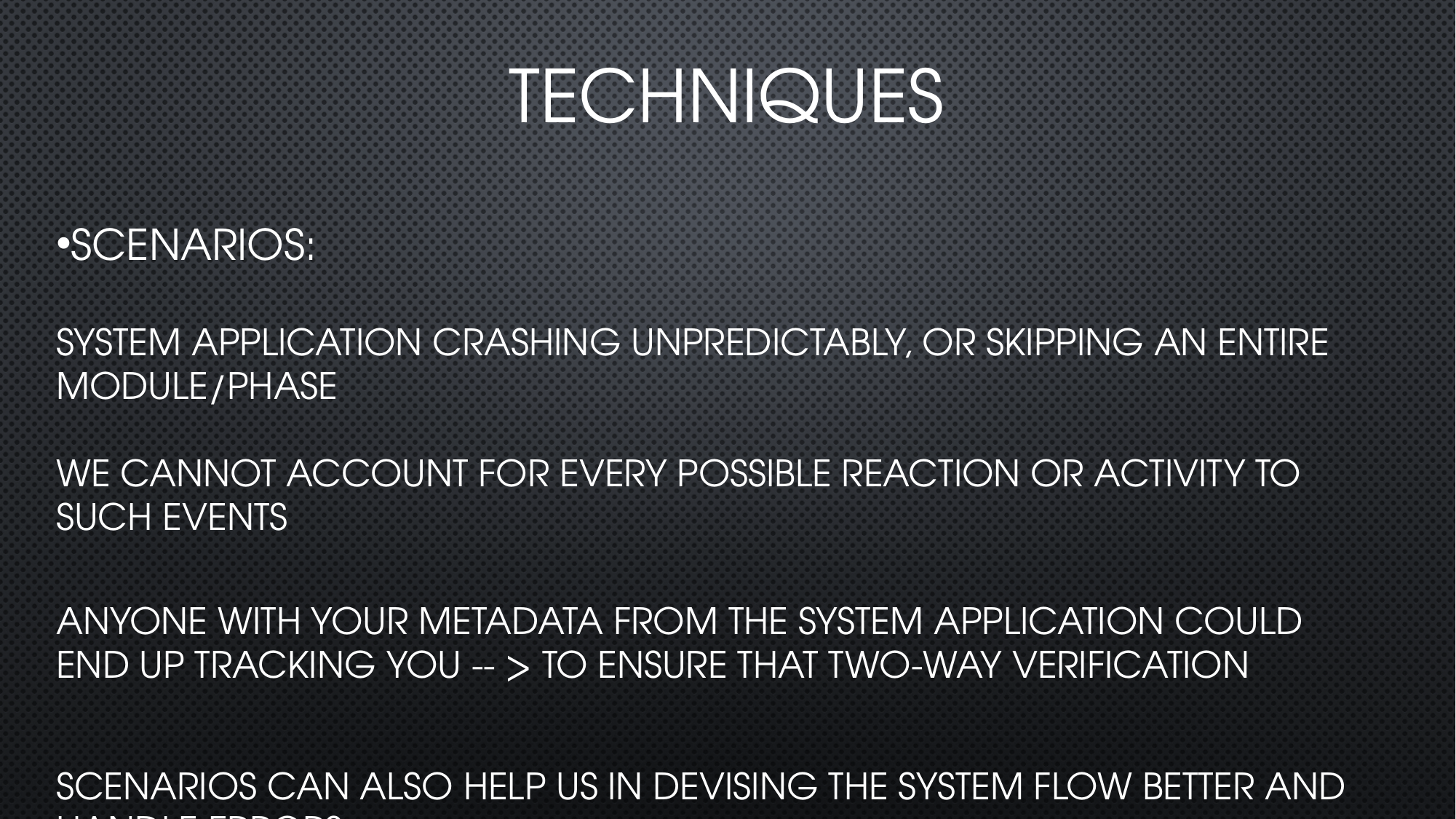

# TECHNIQUES
Scenarios:
system application crashing unpredictably, or skipping an entire module/phase
We cannot account for every possible reaction or activity to such events
anyone with your metadata from the system application could end up tracking you -- > to ensure that two-way verification

Scenarios can also help us in devising the system flow better and handle errors